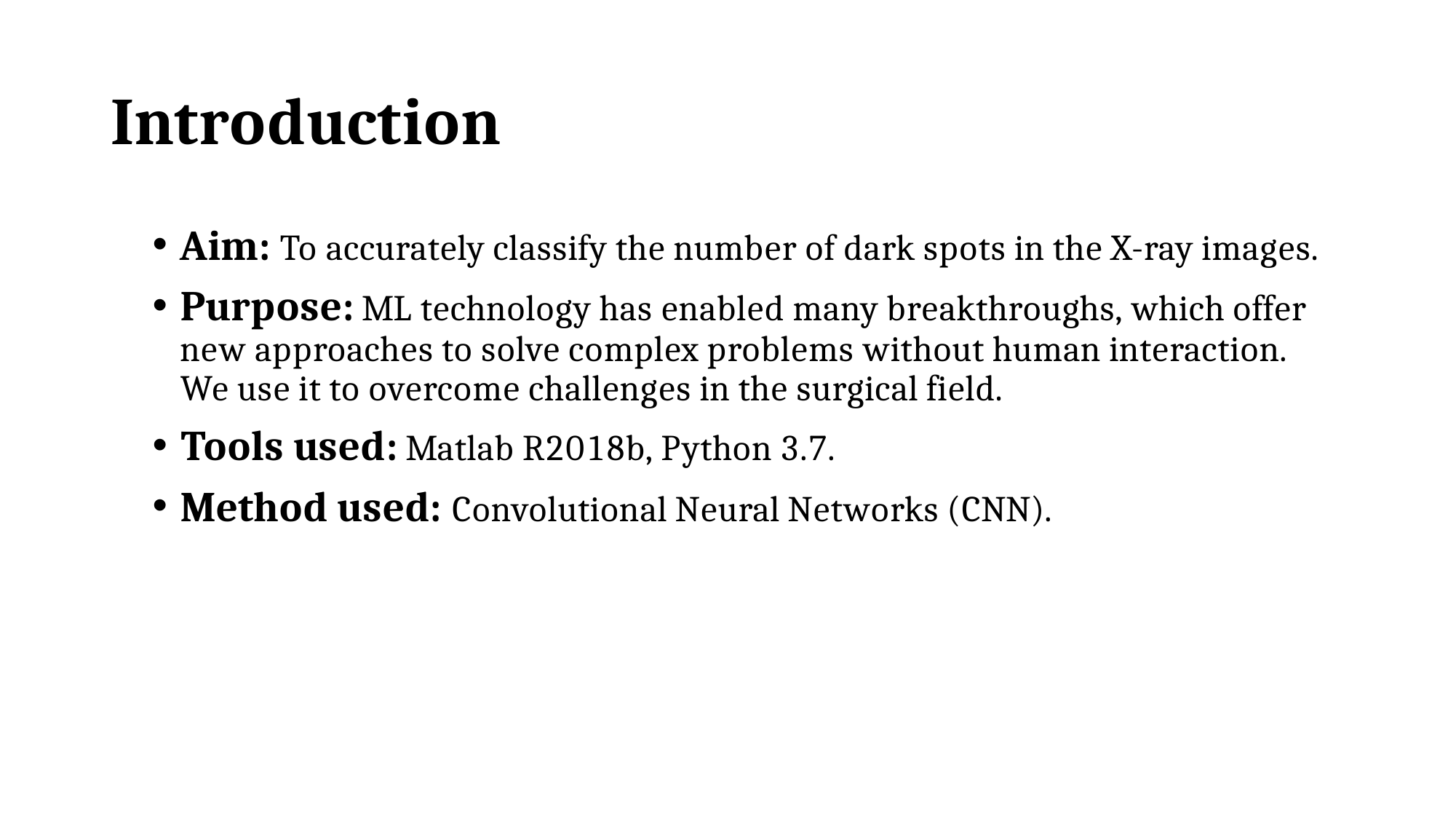

# Introduction
Aim: To accurately classify the number of dark spots in the X-ray images.
Purpose: ML technology has enabled many breakthroughs, which offer new approaches to solve complex problems without human interaction. We use it to overcome challenges in the surgical field.
Tools used: Matlab R2018b, Python 3.7.
Method used: Convolutional Neural Networks (CNN).